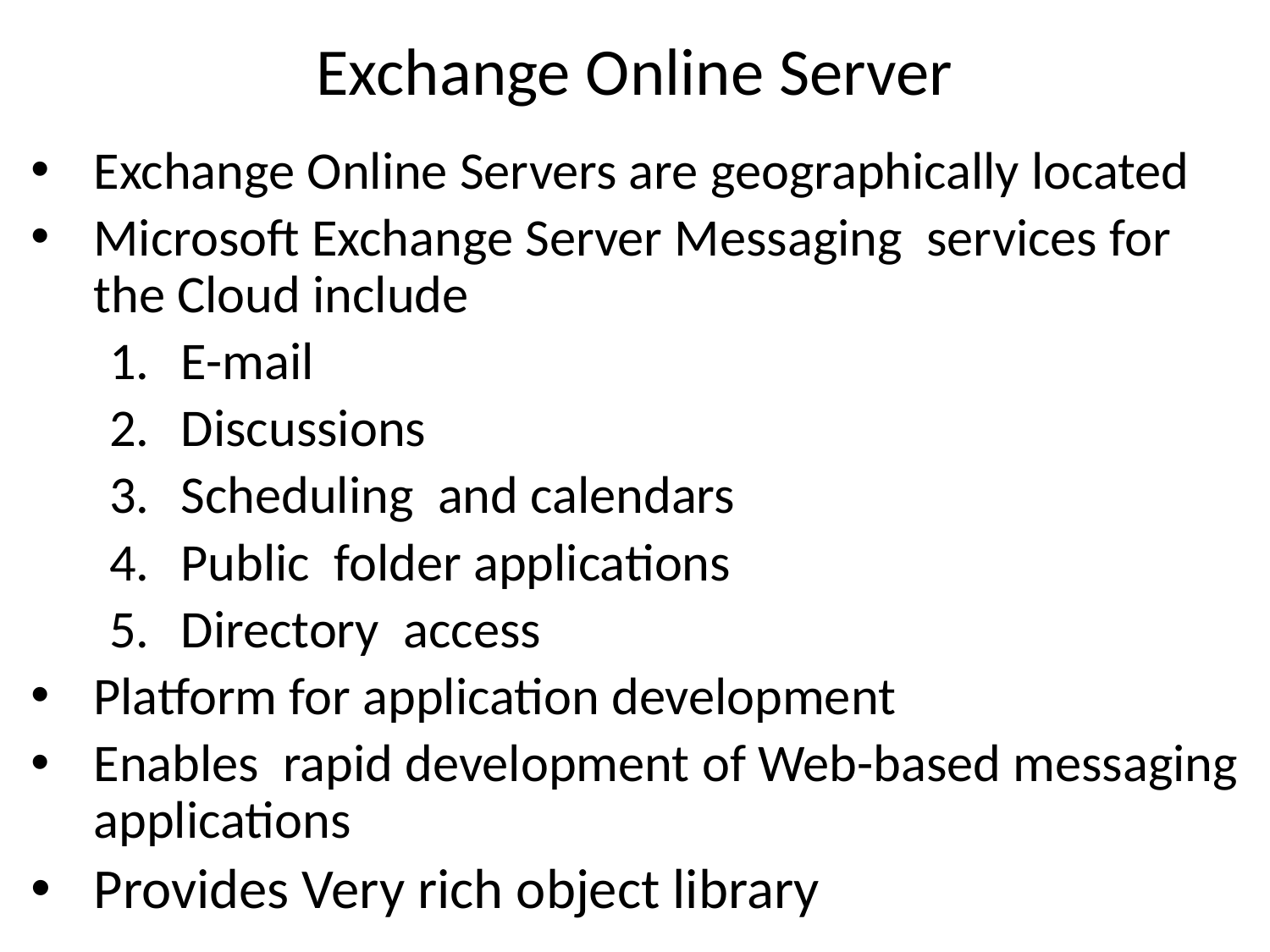

# Exchange Online Server
Exchange Online Servers are geographically located
Microsoft Exchange Server Messaging  services for the Cloud include
E-mail
Discussions
Scheduling  and calendars
Public  folder applications
Directory  access
Platform for application development
Enables  rapid development of Web-based messaging applications
Provides Very rich object library